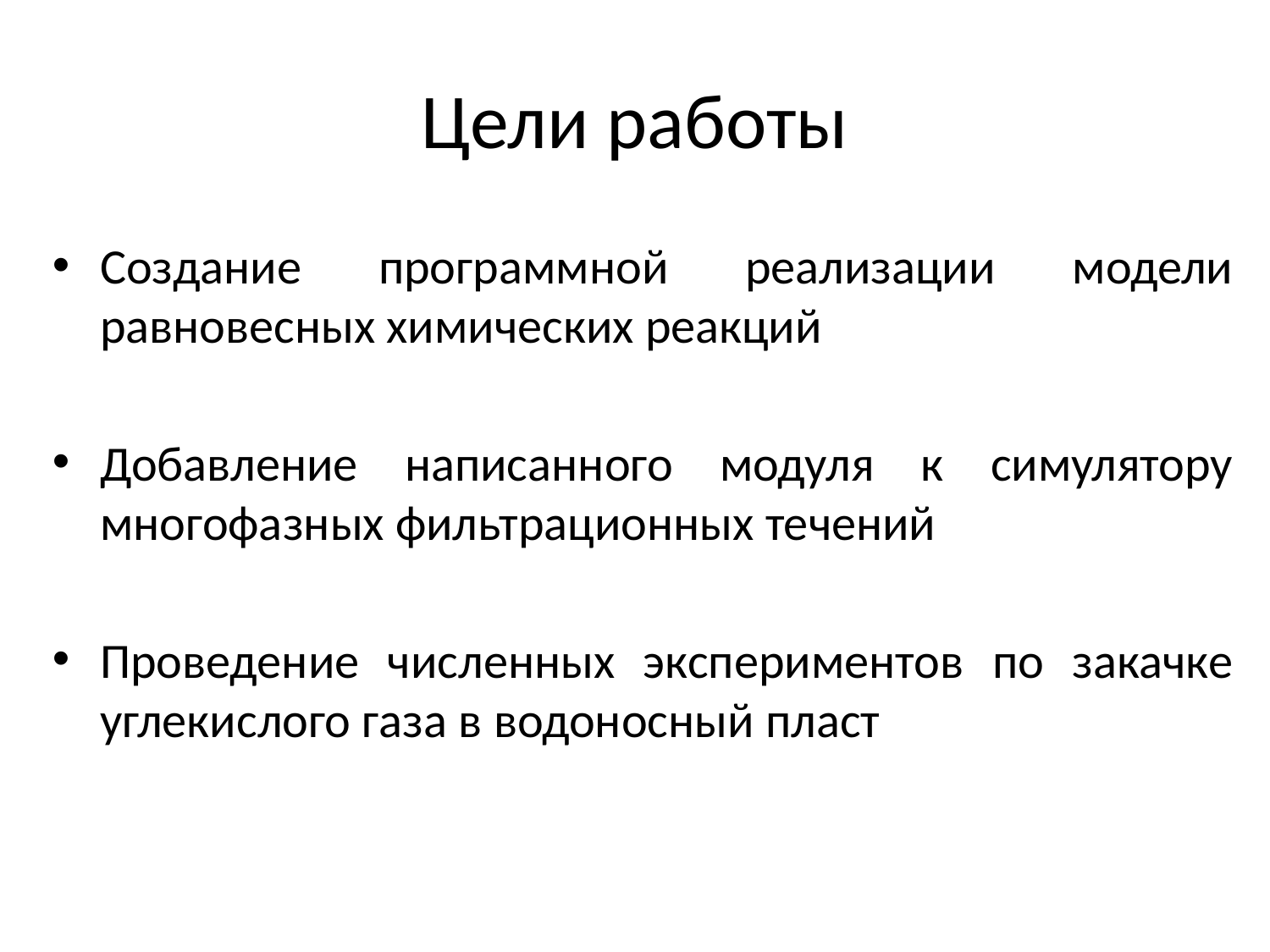

# Цели работы
Создание программной реализации модели равновесных химических реакций

Добавление написанного модуля к симулятору многофазных фильтрационных течений

Проведение численных экспериментов по закачке углекислого газа в водоносный пласт